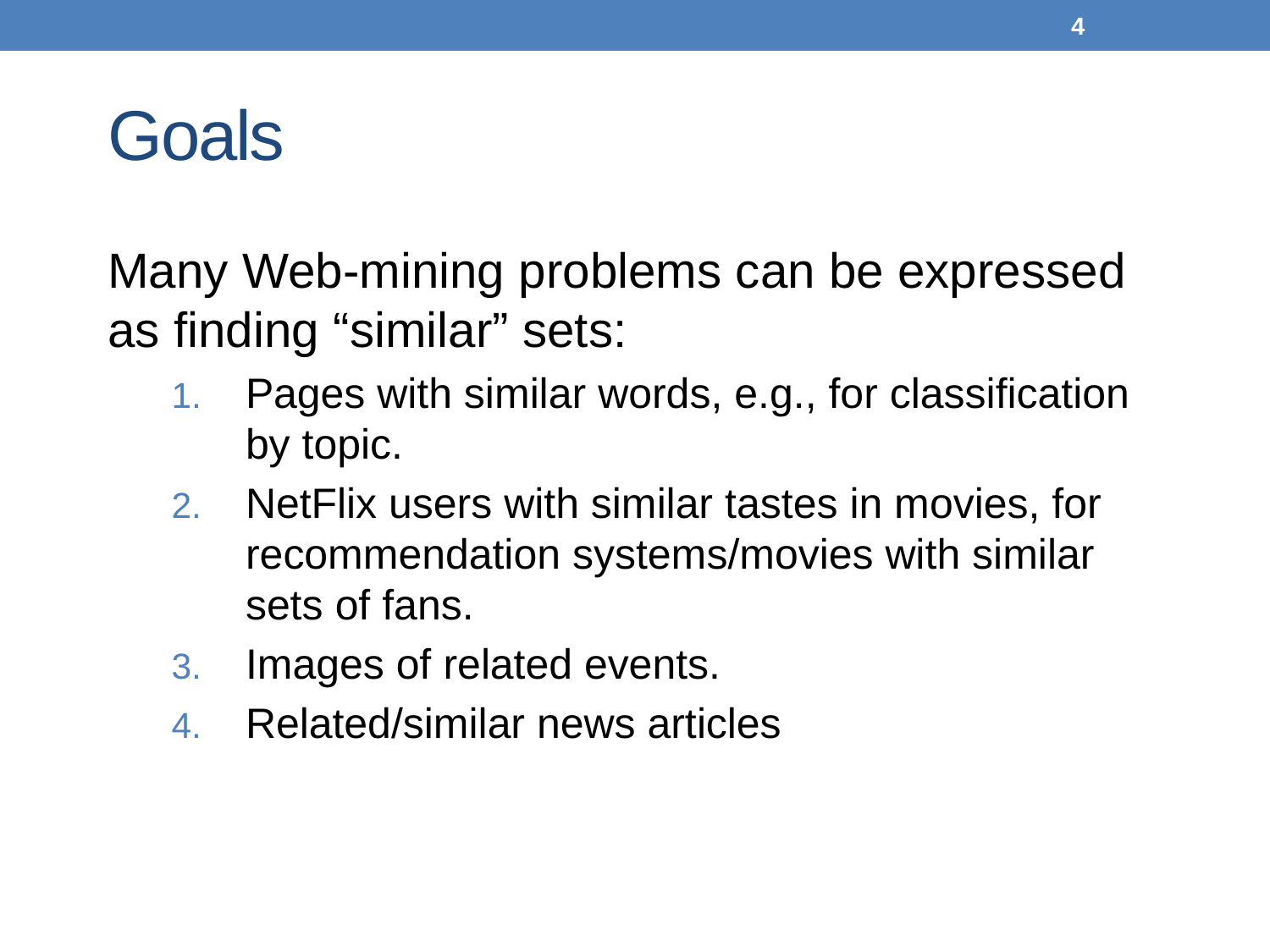

4
# Goals
Many Web-mining problems can be expressed as finding “similar” sets:
Pages with similar words, e.g., for classification by topic.
NetFlix users with similar tastes in movies, for recommendation systems/movies with similar sets of fans.
Images of related events.
Related/similar news articles